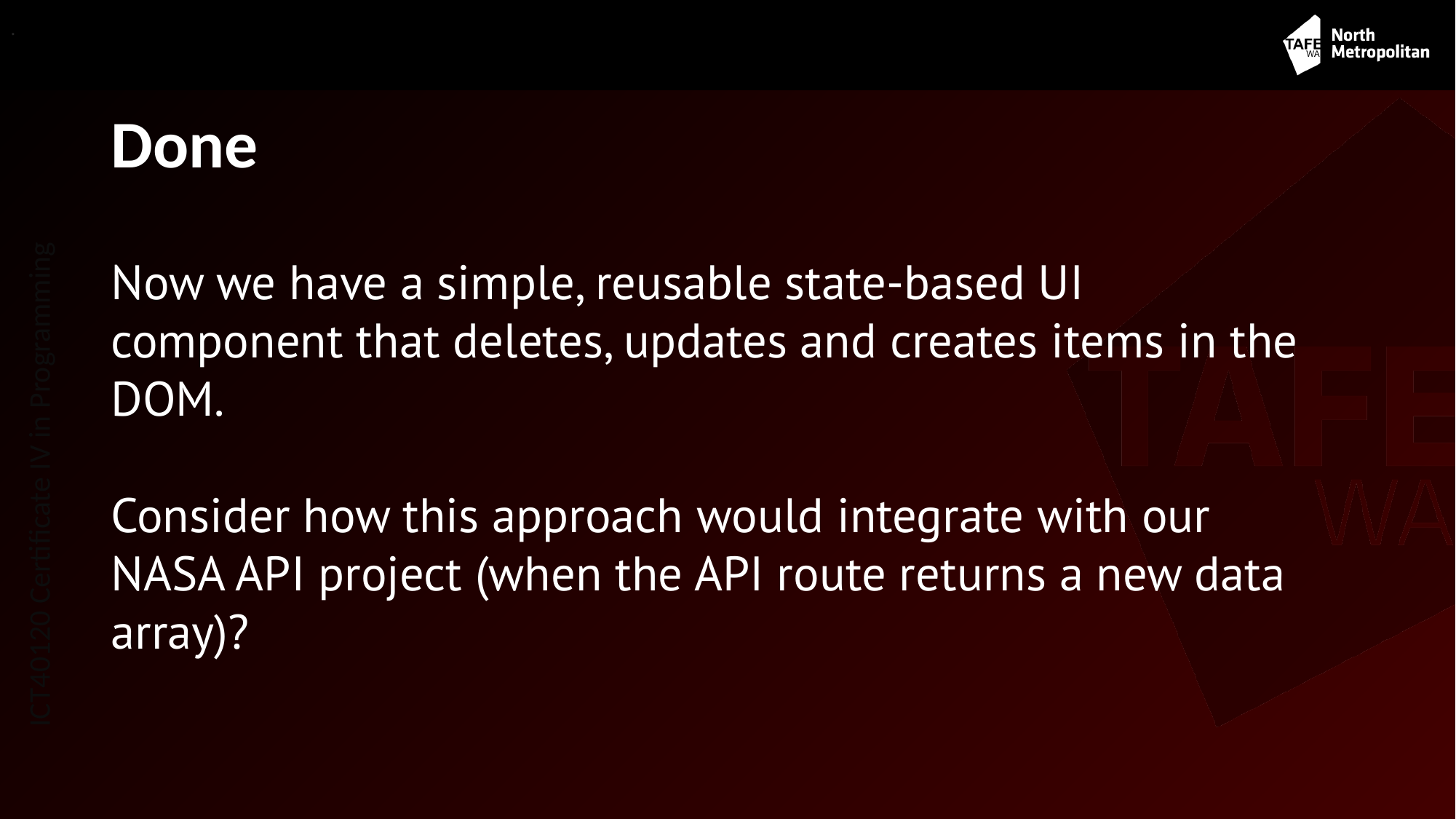

.
# Done
Now we have a simple, reusable state-based UI component that deletes, updates and creates items in the DOM.

Consider how this approach would integrate with our NASA API project (when the API route returns a new data array)?